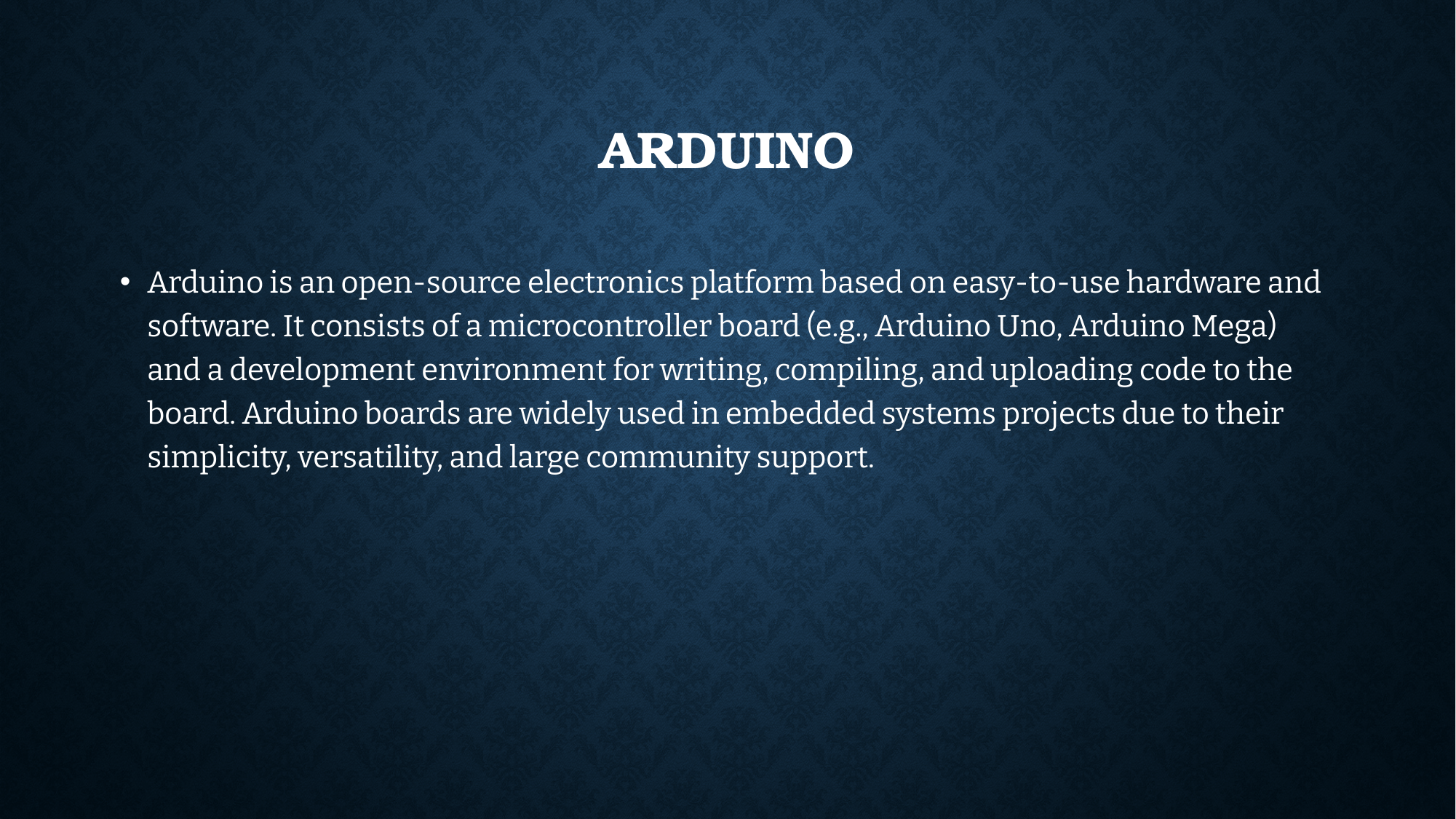

# Arduino
Arduino is an open-source electronics platform based on easy-to-use hardware and software. It consists of a microcontroller board (e.g., Arduino Uno, Arduino Mega) and a development environment for writing, compiling, and uploading code to the board. Arduino boards are widely used in embedded systems projects due to their simplicity, versatility, and large community support.